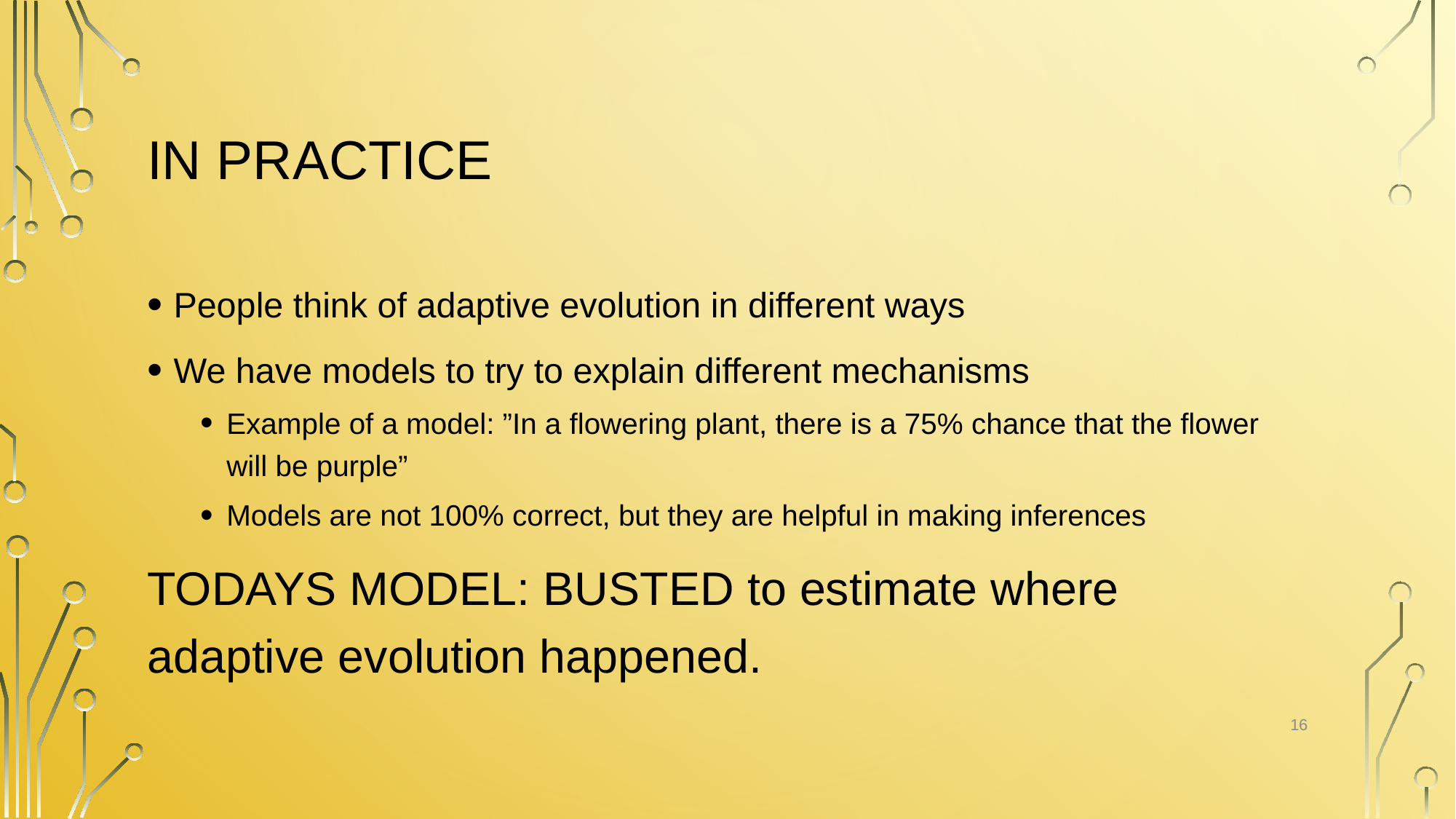

# IN PRACTICE
People think of adaptive evolution in different ways
We have models to try to explain different mechanisms
Example of a model: ”In a flowering plant, there is a 75% chance that the flower will be purple”
Models are not 100% correct, but they are helpful in making inferences
TODAYS MODEL: BUSTED to estimate where adaptive evolution happened.
16